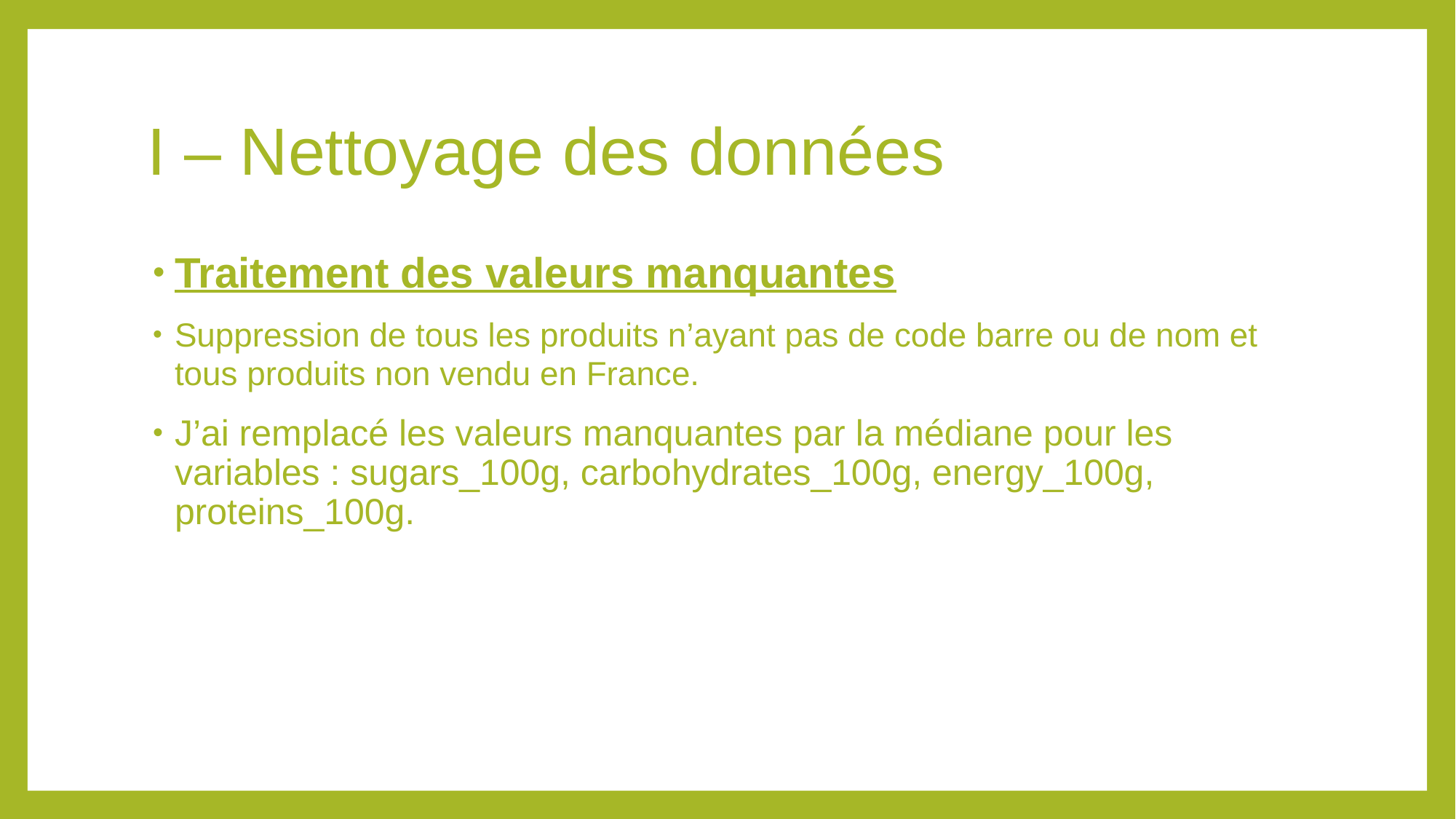

# I – Nettoyage des données
Traitement des valeurs manquantes
Suppression de tous les produits n’ayant pas de code barre ou de nom et tous produits non vendu en France.
J’ai remplacé les valeurs manquantes par la médiane pour les variables : sugars_100g, carbohydrates_100g, energy_100g, proteins_100g.